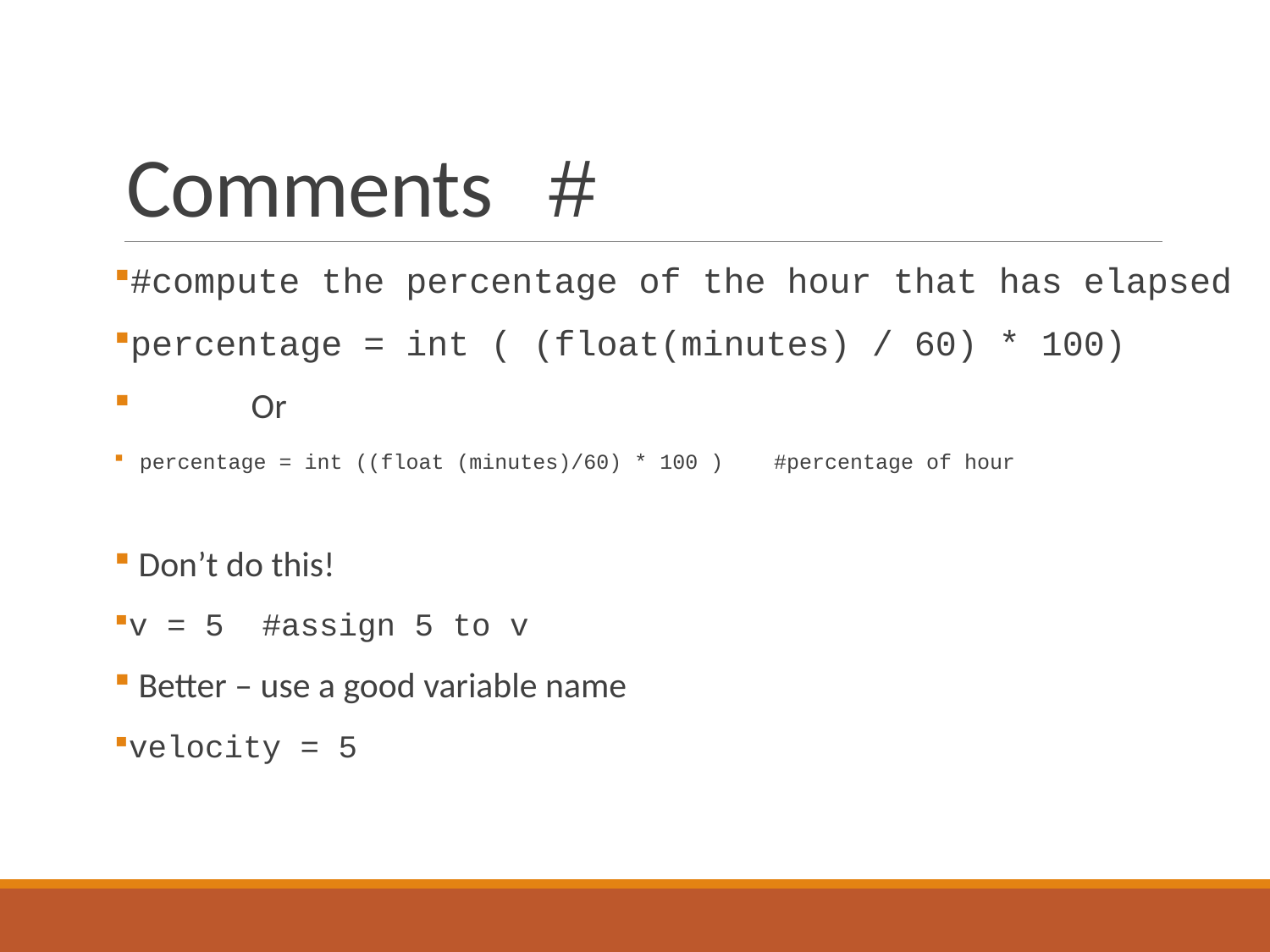

# Comments   #
#compute the percentage of the hour that has elapsed
percentage = int ( (float(minutes) / 60) * 100)
               Or
 percentage = int ((float (minutes)/60) * 100 )    #percentage of hour

 Don’t do this!
v = 5  #assign 5 to v
 Better – use a good variable name
velocity = 5